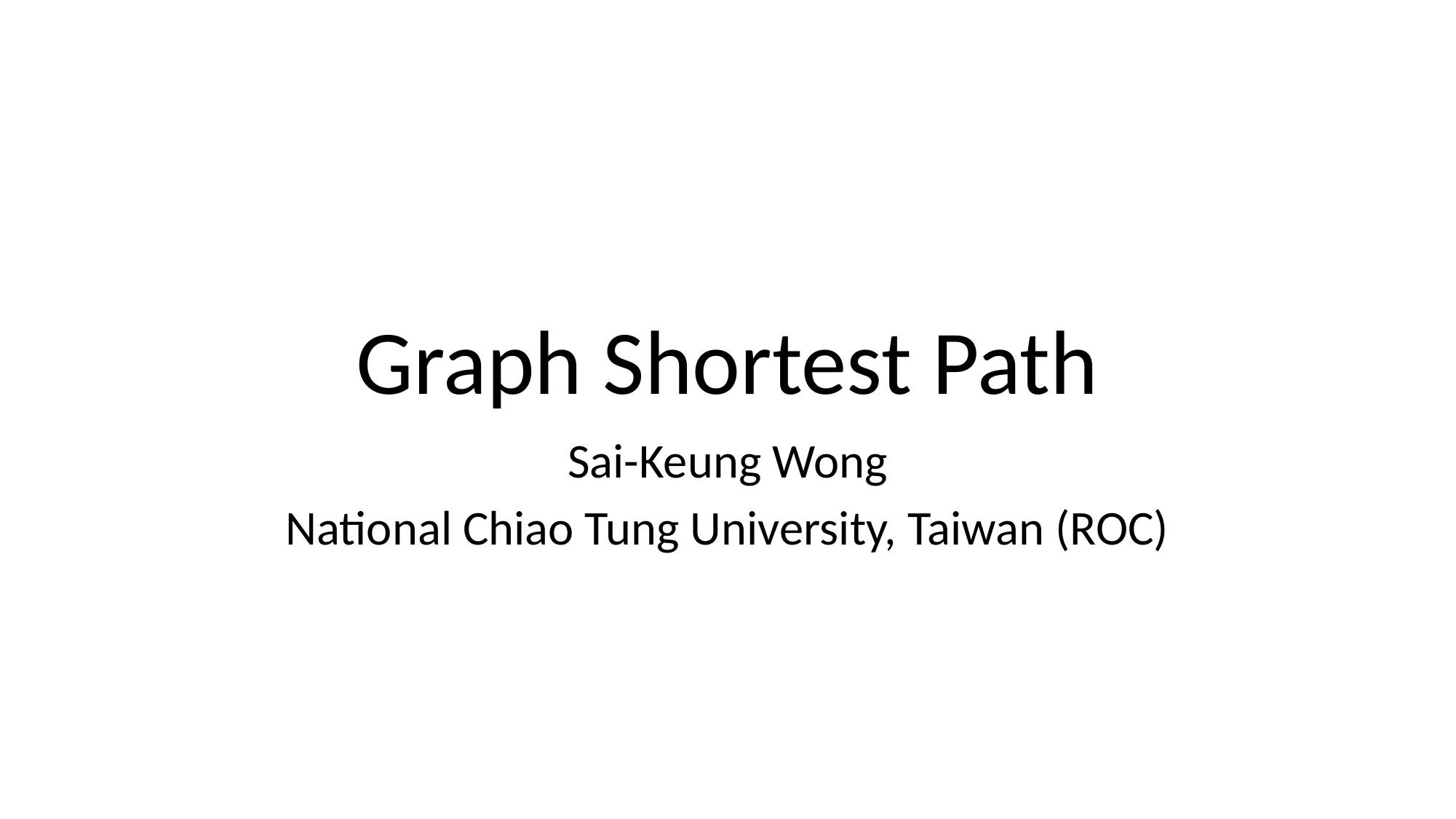

# Graph Shortest Path
Sai-Keung Wong
National Chiao Tung University, Taiwan (ROC)